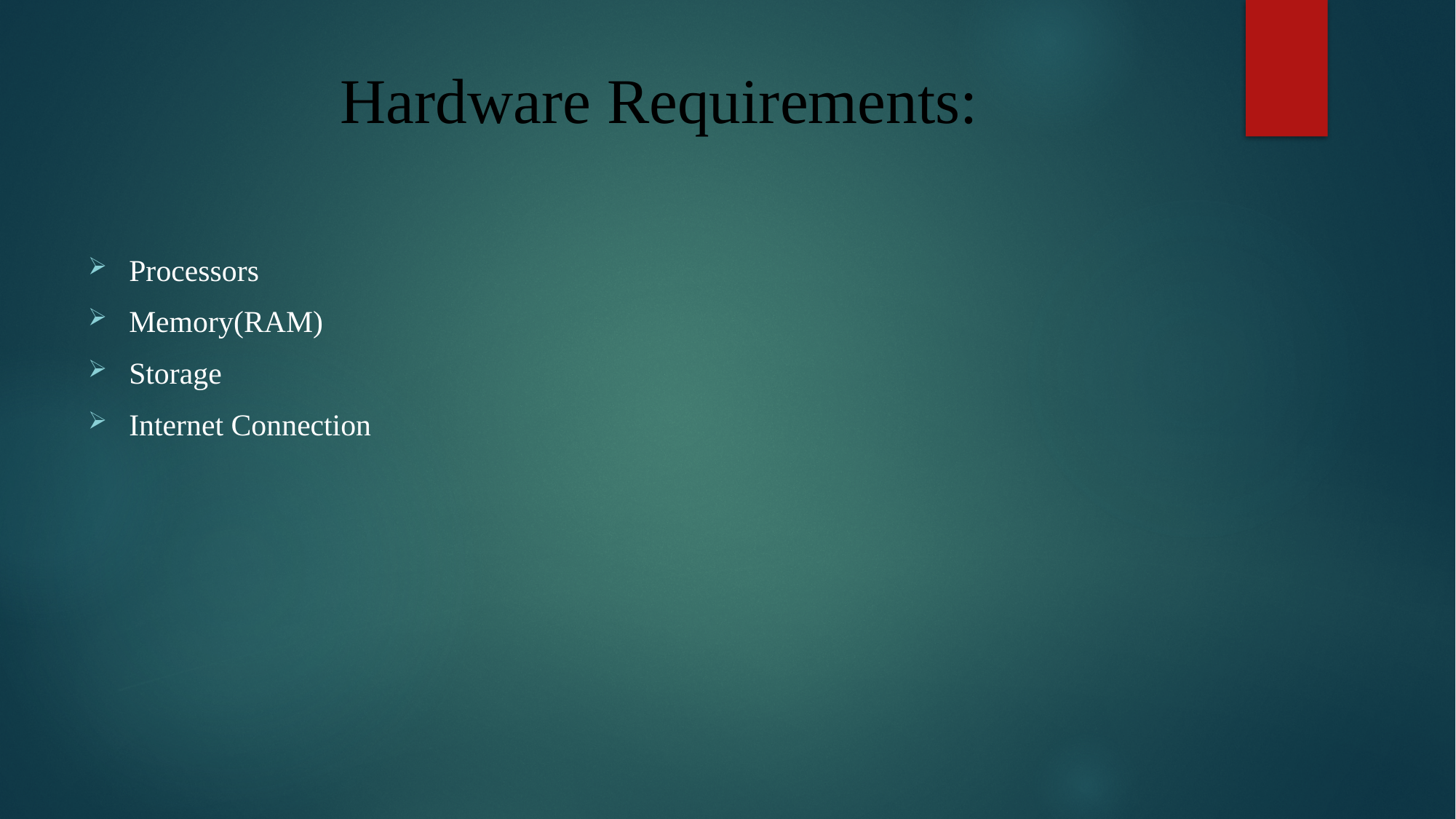

# Hardware Requirements:
Processors
Memory(RAM)
Storage
Internet Connection